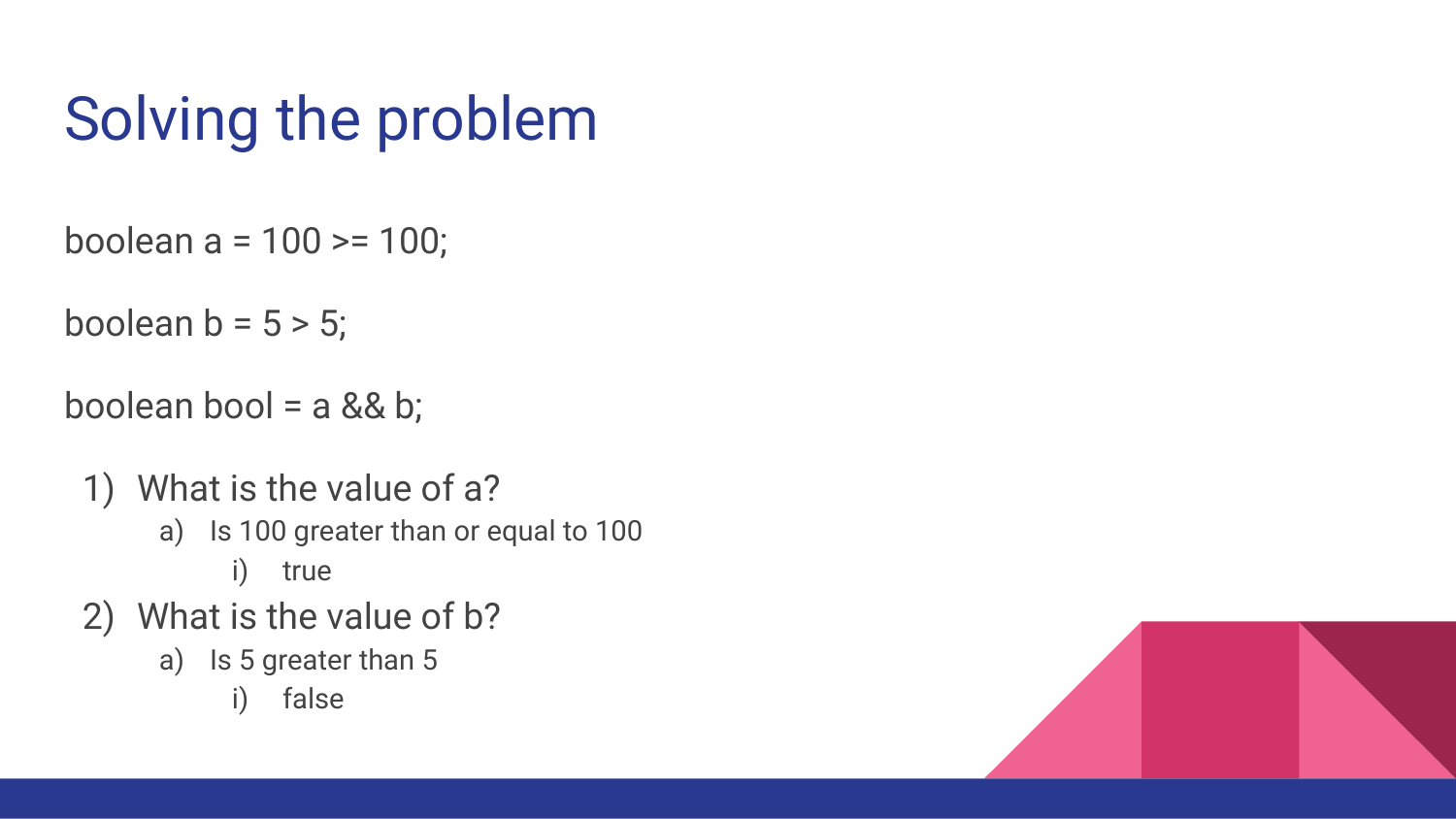

# Solving the problem
boolean a = 100 >= 100;
boolean b = 5 > 5;
boolean bool = a && b;
What is the value of a?
Is 100 greater than or equal to 100
true
What is the value of b?
Is 5 greater than 5
false